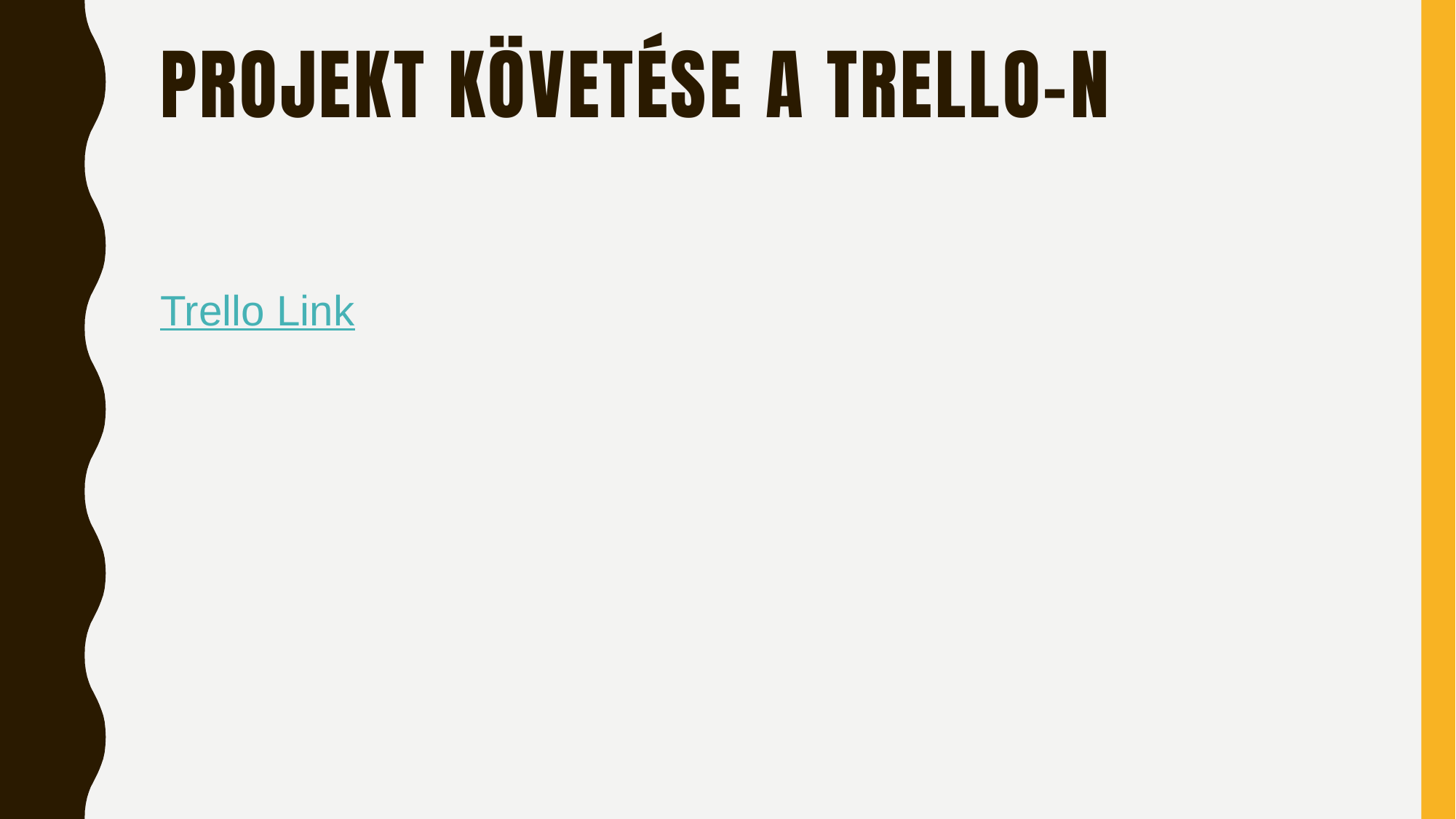

# Projekt követése a trello-n
Trello Link